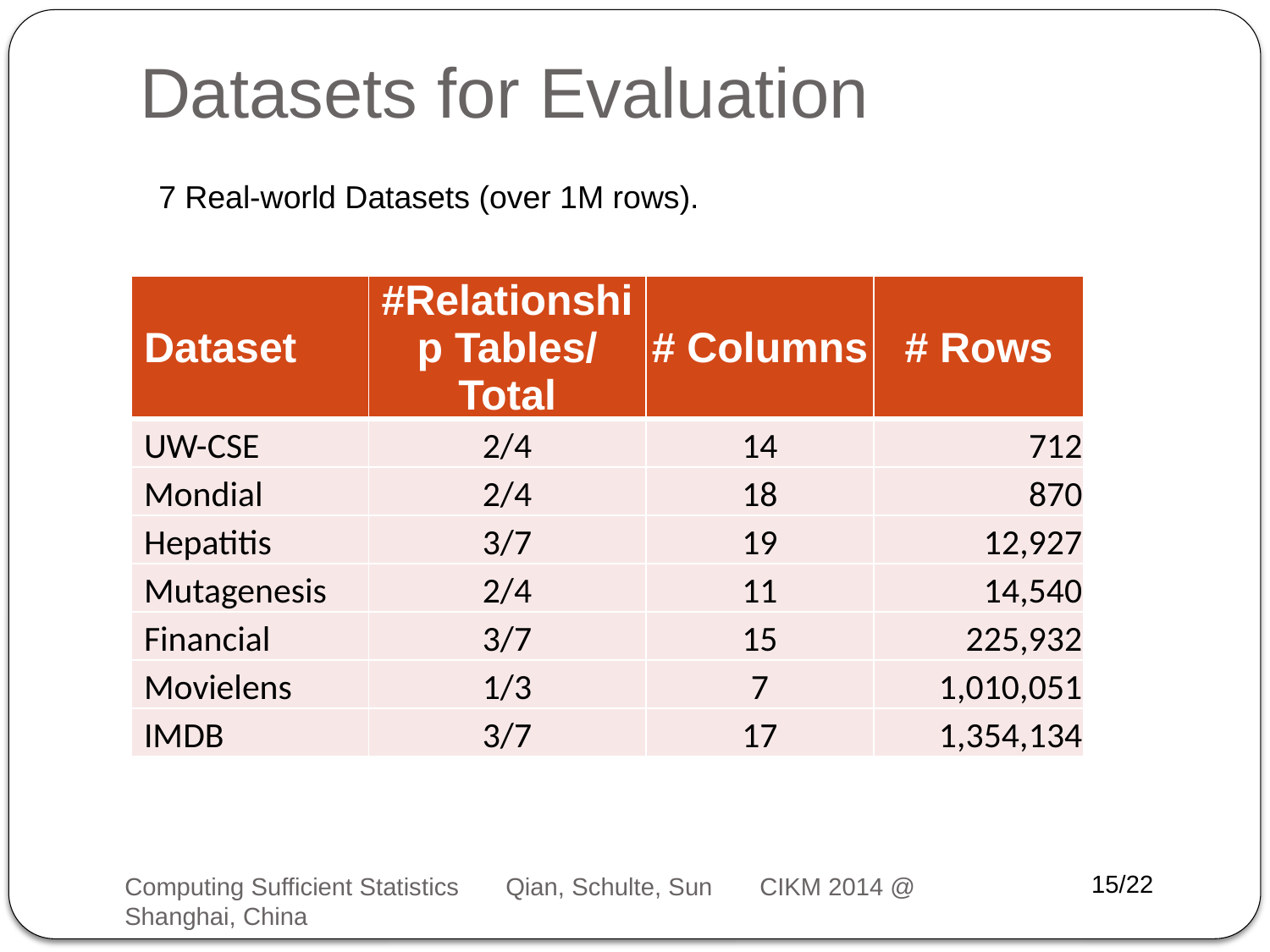

# Datasets for Evaluation
7 Real-world Datasets (over 1M rows).
| Dataset | #Relationship Tables/ Total | # Columns | # Rows |
| --- | --- | --- | --- |
| UW-CSE | 2/4 | 14 | 712 |
| Mondial | 2/4 | 18 | 870 |
| Hepatitis | 3/7 | 19 | 12,927 |
| Mutagenesis | 2/4 | 11 | 14,540 |
| Financial | 3/7 | 15 | 225,932 |
| Movielens | 1/3 | 7 | 1,010,051 |
| IMDB | 3/7 | 17 | 1,354,134 |
Computing Sufficient Statistics	Qian, Schulte, Sun	CIKM 2014 @ Shanghai, China